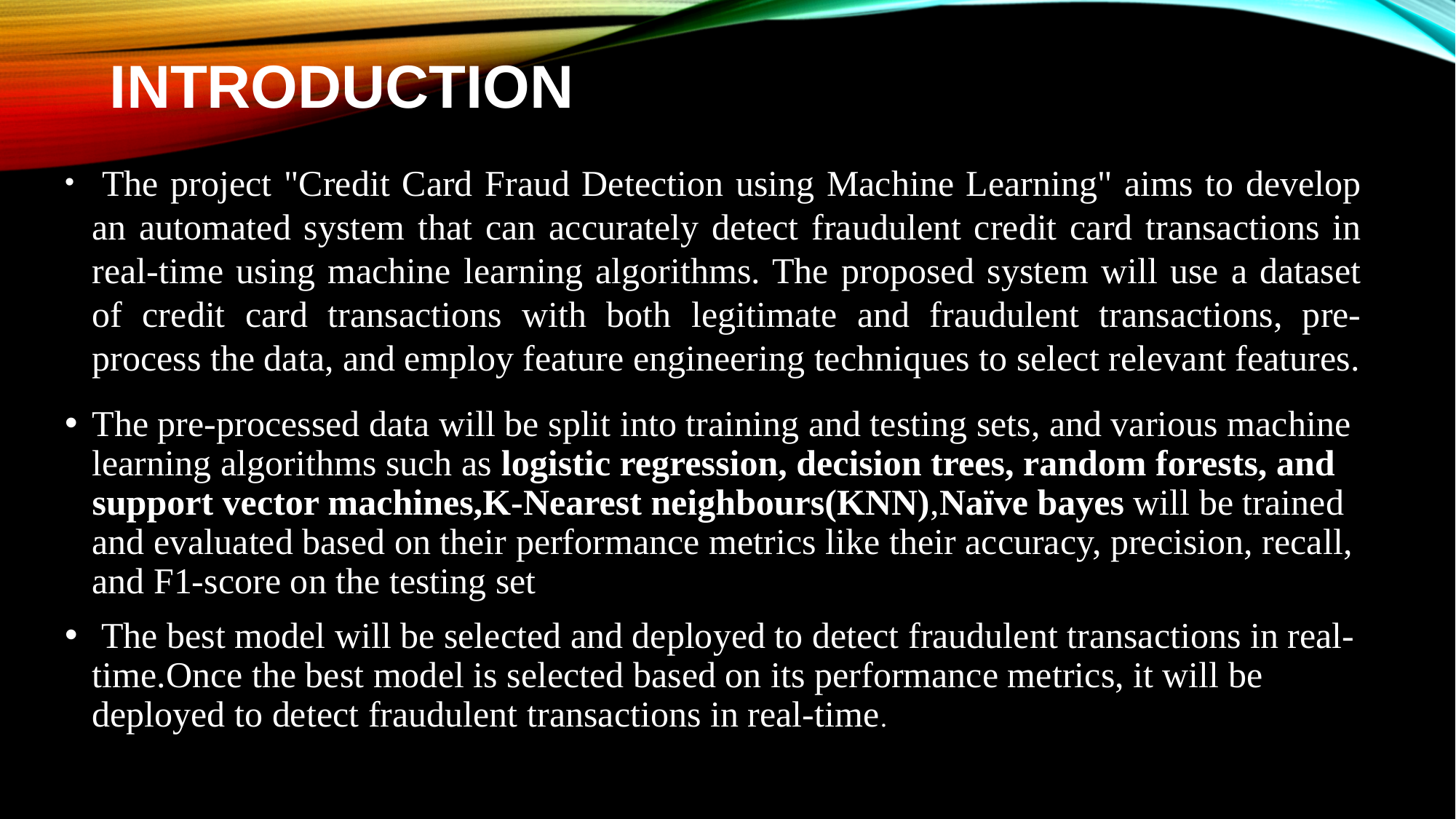

# INTRODUCTION
 The project "Credit Card Fraud Detection using Machine Learning" aims to develop an automated system that can accurately detect fraudulent credit card transactions in real-time using machine learning algorithms. The proposed system will use a dataset of credit card transactions with both legitimate and fraudulent transactions, pre-process the data, and employ feature engineering techniques to select relevant features.
The pre-processed data will be split into training and testing sets, and various machine learning algorithms such as logistic regression, decision trees, random forests, and support vector machines,K-Nearest neighbours(KNN),Naïve bayes will be trained and evaluated based on their performance metrics like their accuracy, precision, recall, and F1-score on the testing set
 The best model will be selected and deployed to detect fraudulent transactions in real-time.Once the best model is selected based on its performance metrics, it will be deployed to detect fraudulent transactions in real-time.